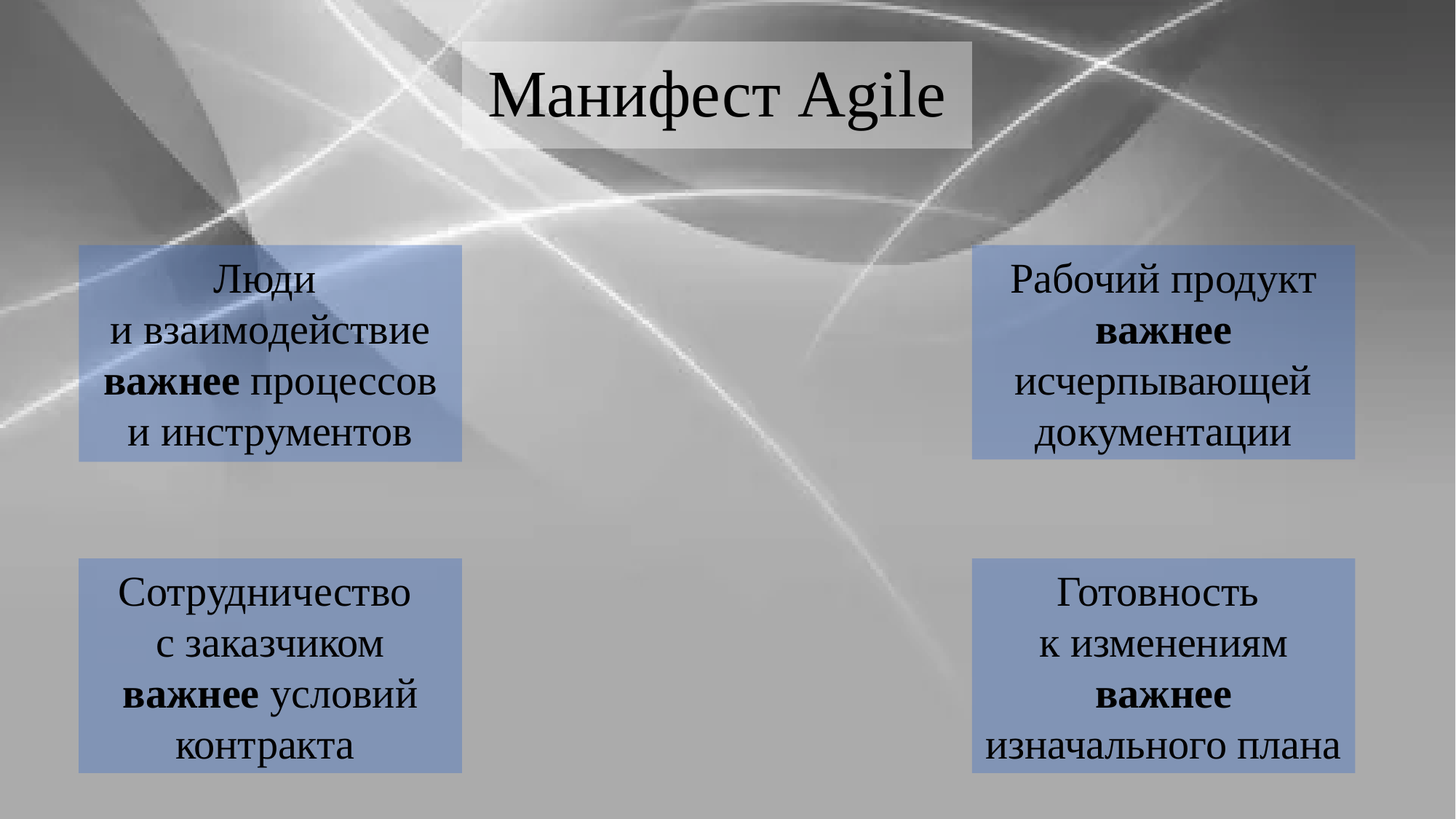

# Манифест Agile
Люди
и взаимодействие важнее процессов и инструментов
Рабочий продукт важнее исчерпывающей документации
Сотрудничество
с заказчиком важнее условий контракта
Готовность
к изменениям важнее изначального плана